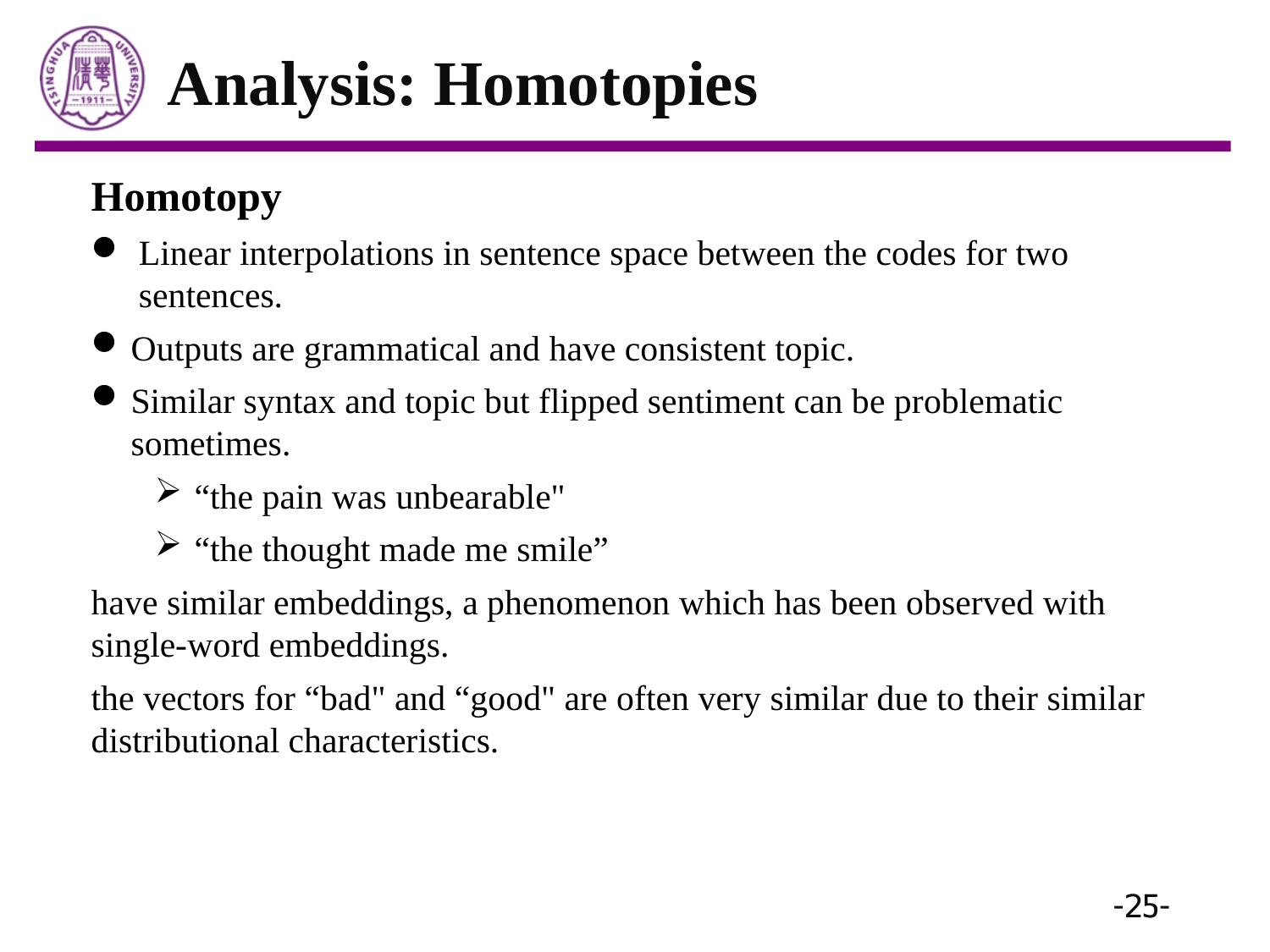

# Analysis: Homotopies
Homotopy
Linear interpolations in sentence space between the codes for two sentences.
Outputs are grammatical and have consistent topic.
Similar syntax and topic but flipped sentiment can be problematic sometimes.
“the pain was unbearable"
“the thought made me smile”
have similar embeddings, a phenomenon which has been observed with single-word embeddings.
the vectors for “bad" and “good" are often very similar due to their similar distributional characteristics.